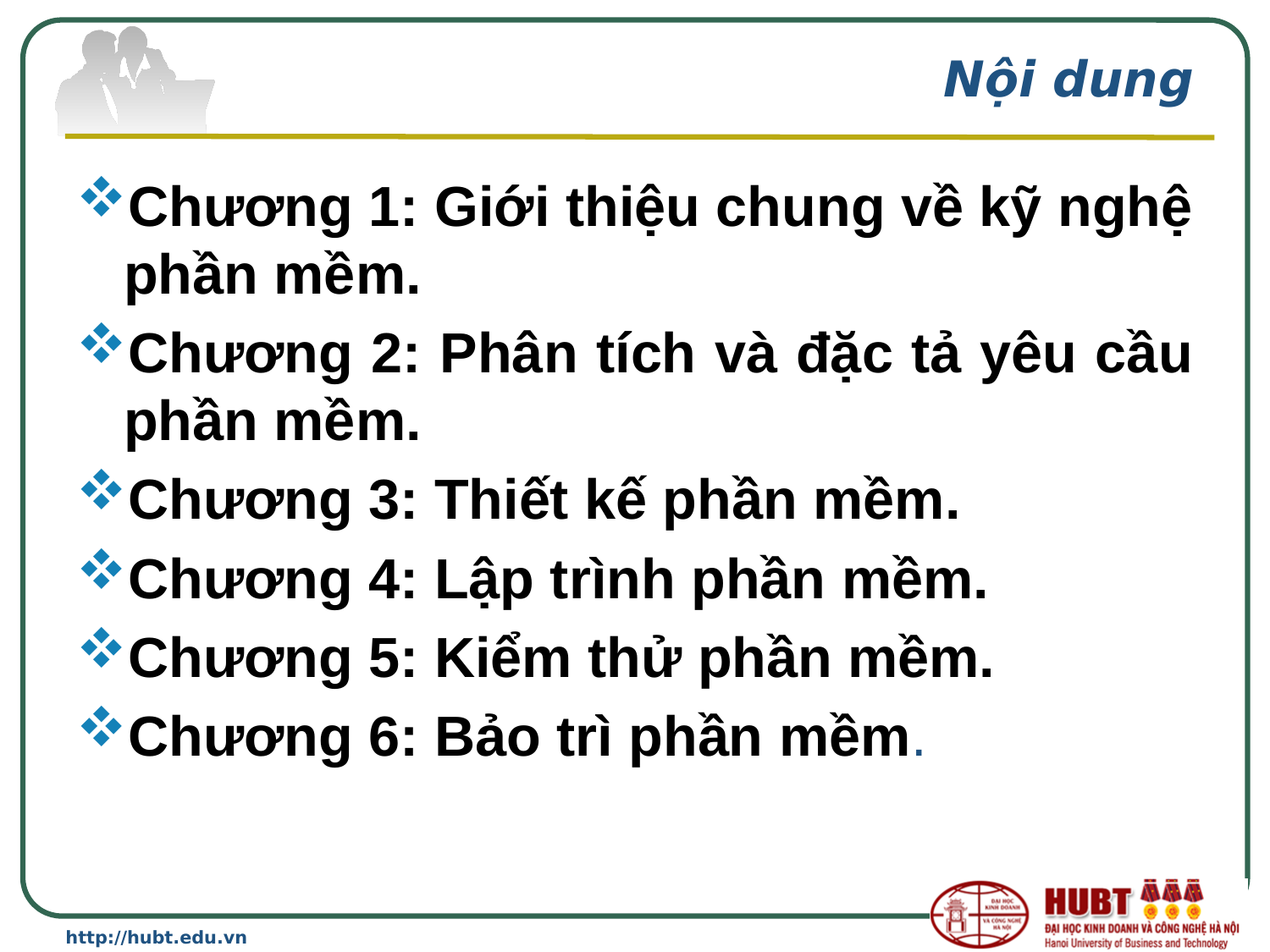

# Nội dung
Chương 1: Giới thiệu chung về kỹ nghệ phần mềm.
Chương 2: Phân tích và đặc tả yêu cầu phần mềm.
Chương 3: Thiết kế phần mềm.
Chương 4: Lập trình phần mềm.
Chương 5: Kiểm thử phần mềm.
Chương 6: Bảo trì phần mềm.
http://hubt.edu.vn